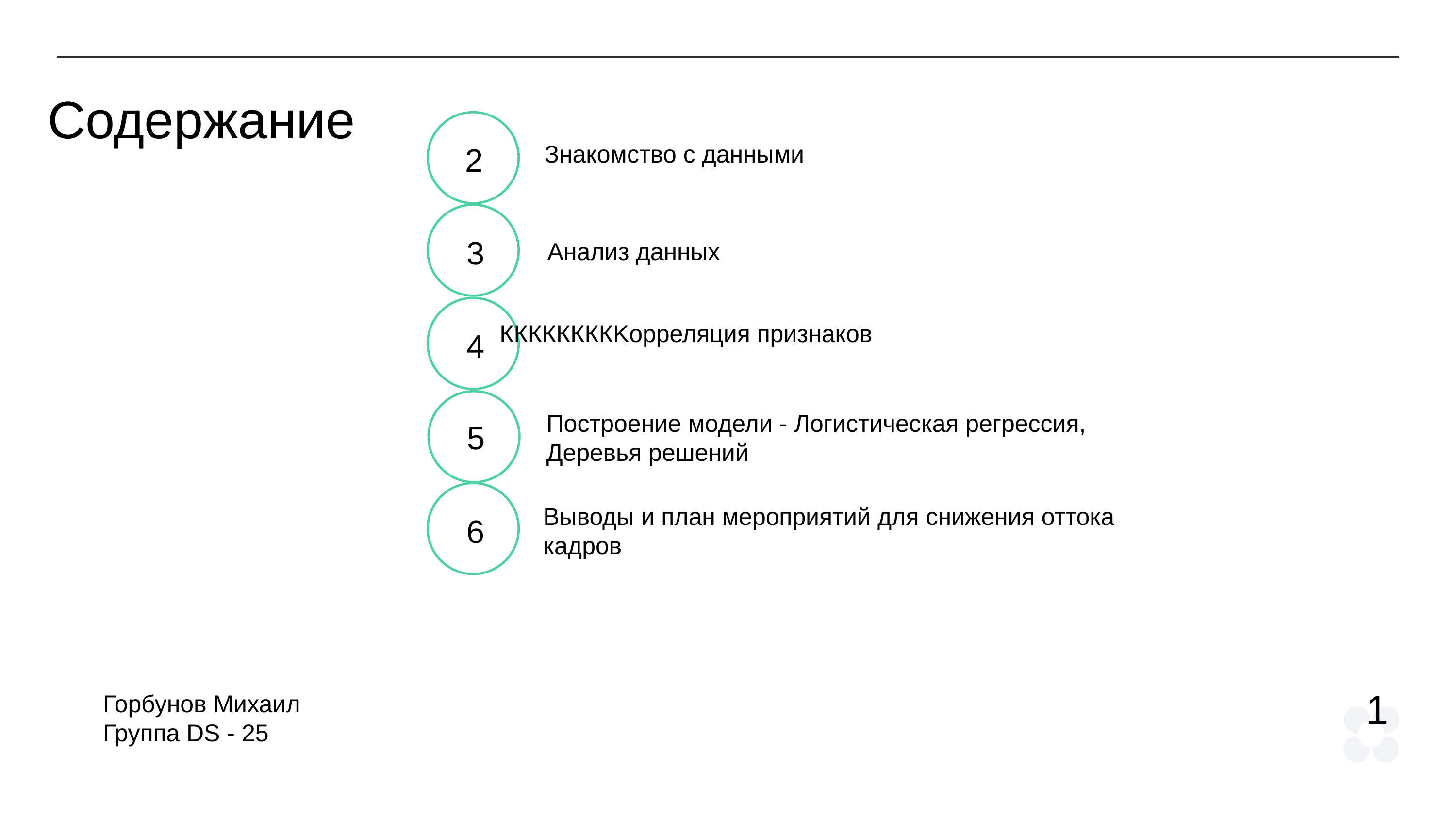

Содержание

2
Знакомство с данными

3

Анализ данных

4
ККККККККKорреляция признаков

5
Построение модели - Логистическая регрессия, Деревья решений

6
Выводы и план мероприятий для снижения оттока кадров

1
Горбунов Михаил
Группа DS - 25